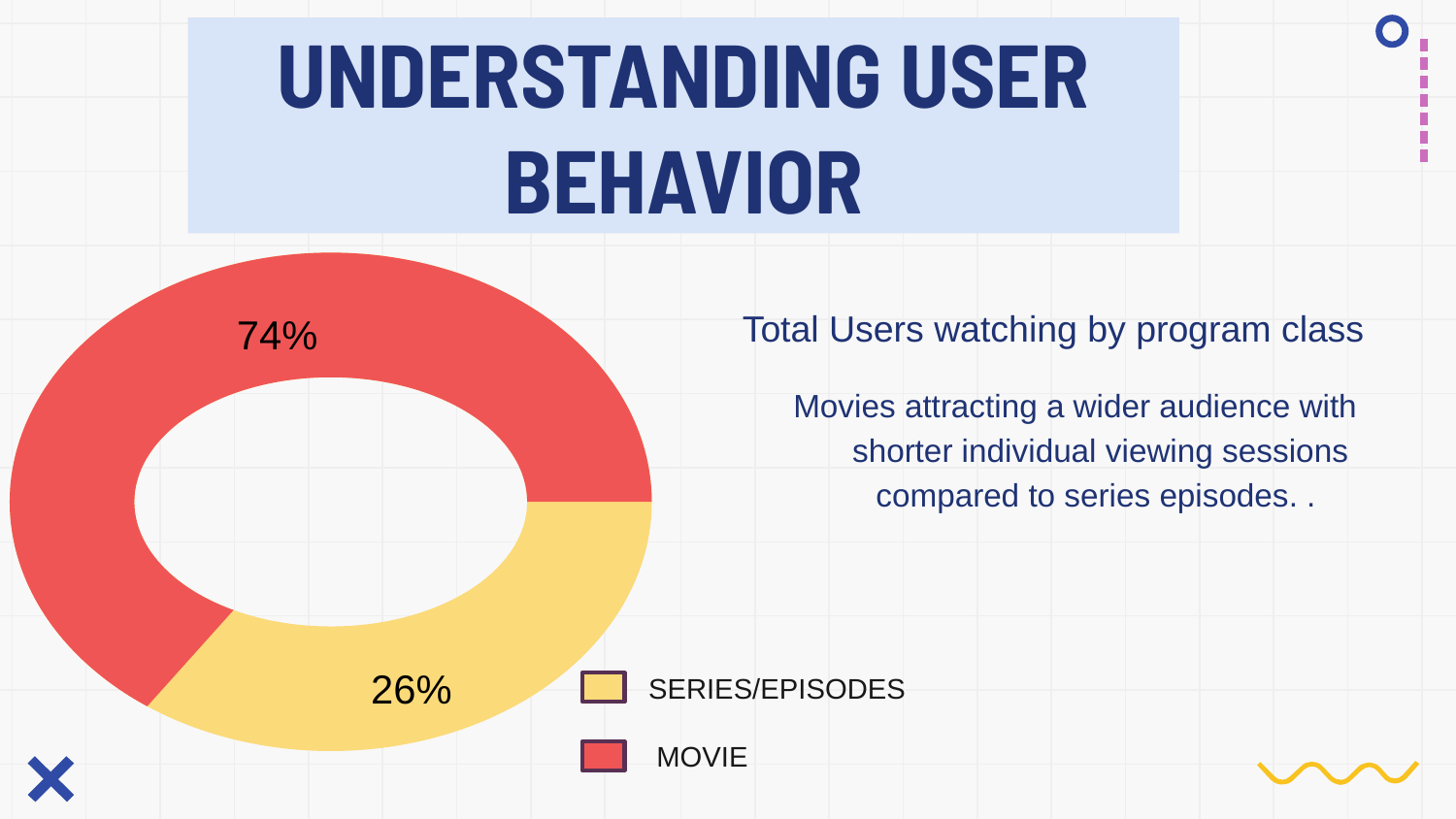

UNDERSTANDING USER BEHAVIOR

Total Users watching by program class
74%
Movies attracting a wider audience with shorter individual viewing sessions compared to series episodes. .

#
26%
SERIES/EPISODES

 MOVIE